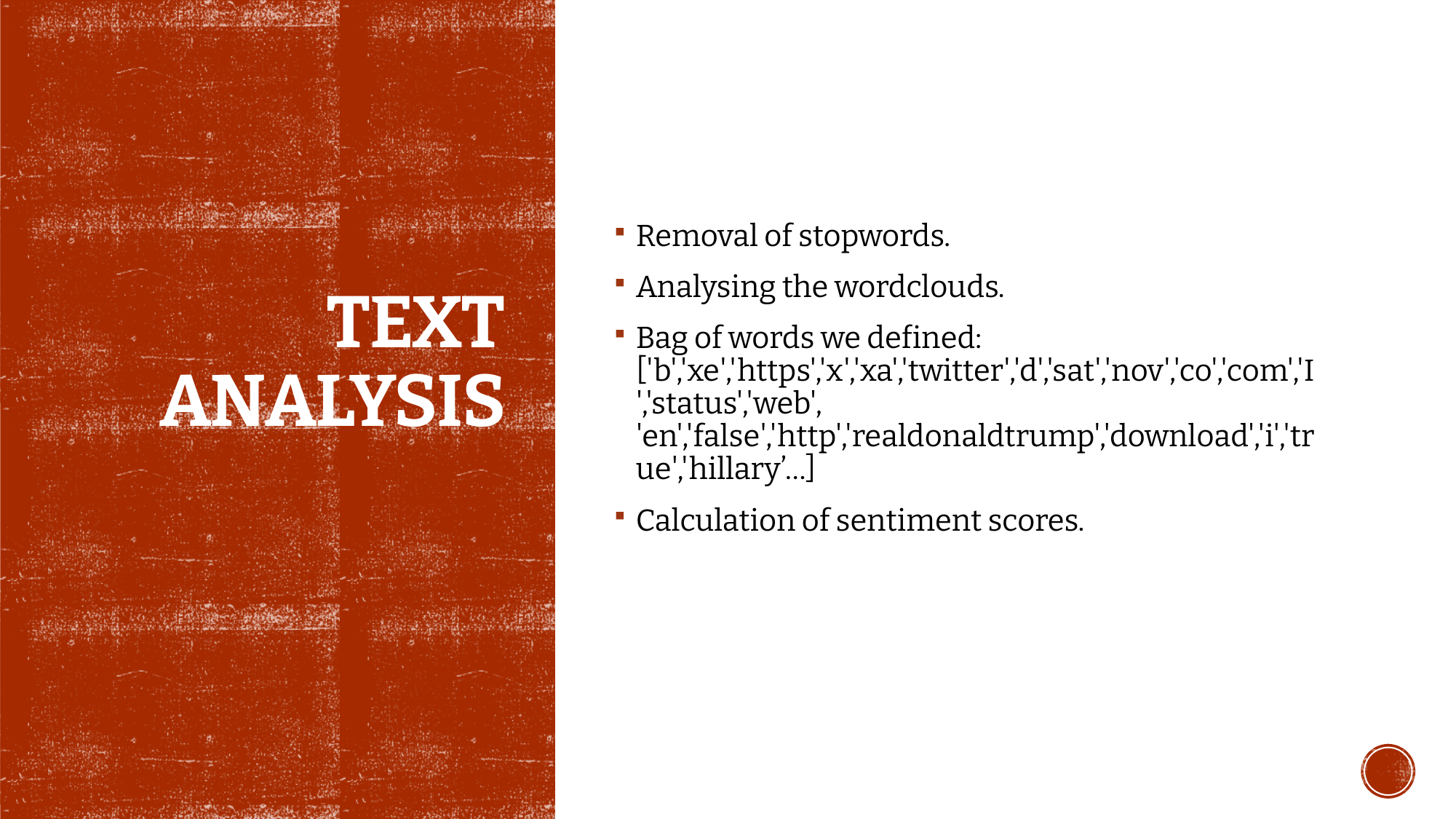

Removal of stopwords.
Analysing the wordclouds.
Bag of words we defined: ['b','xe','https','x','xa','twitter','d','sat','nov','co','com','I','status','web',   'en','false','http','realdonaldtrump','download','i','true','hillary’…]
Calculation of sentiment scores.

# Text Analysis